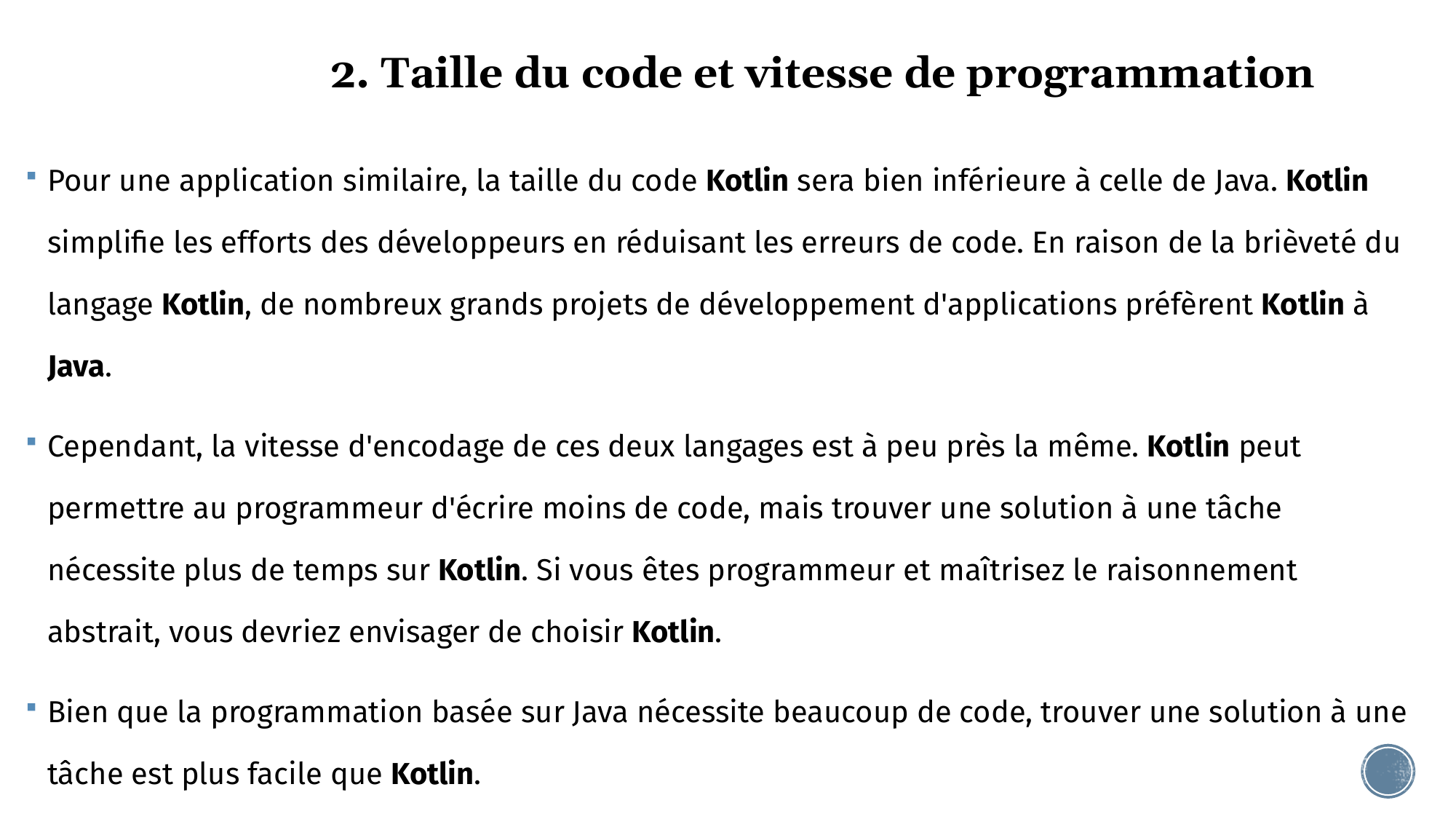

# 2. Taille du code et vitesse de programmation
Pour une application similaire, la taille du code Kotlin sera bien inférieure à celle de Java. Kotlin simplifie les efforts des développeurs en réduisant les erreurs de code. En raison de la brièveté du langage Kotlin, de nombreux grands projets de développement d'applications préfèrent Kotlin à Java.
Cependant, la vitesse d'encodage de ces deux langages est à peu près la même. Kotlin peut permettre au programmeur d'écrire moins de code, mais trouver une solution à une tâche nécessite plus de temps sur Kotlin. Si vous êtes programmeur et maîtrisez le raisonnement abstrait, vous devriez envisager de choisir Kotlin.
Bien que la programmation basée sur Java nécessite beaucoup de code, trouver une solution à une tâche est plus facile que Kotlin.